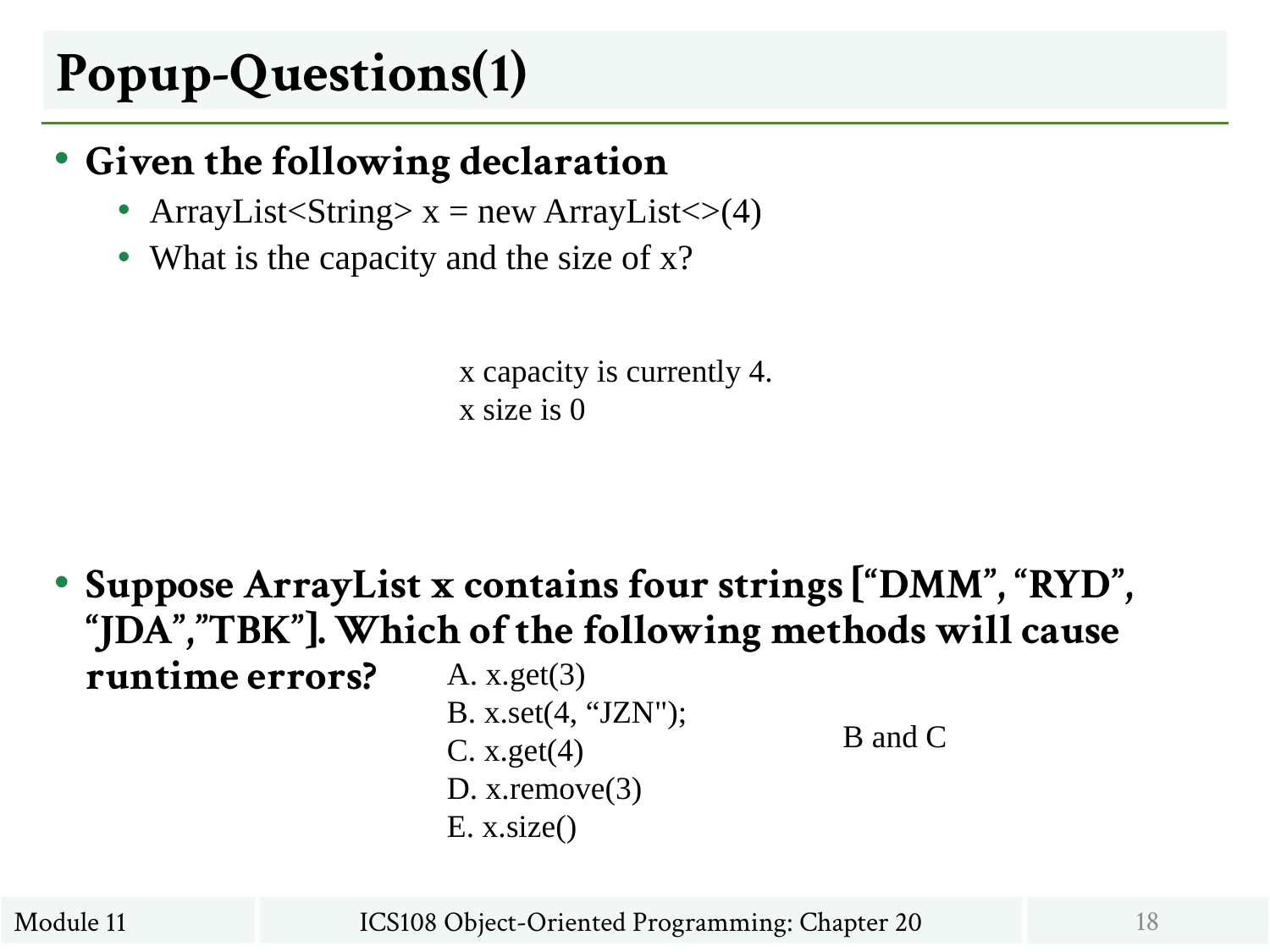

# Popup-Questions(1)
Given the following declaration
ArrayList<String> x = new ArrayList<>(4)
What is the capacity and the size of x?

Suppose ArrayList x contains four strings [“DMM”, “RYD”, “JDA”,”TBK”]. Which of the following methods will cause runtime errors?
x capacity is currently 4.
x size is 0
A. x.get(3)
B. x.set(4, “JZN");
C. x.get(4)
D. x.remove(3)
E. x.size()
B and C
18